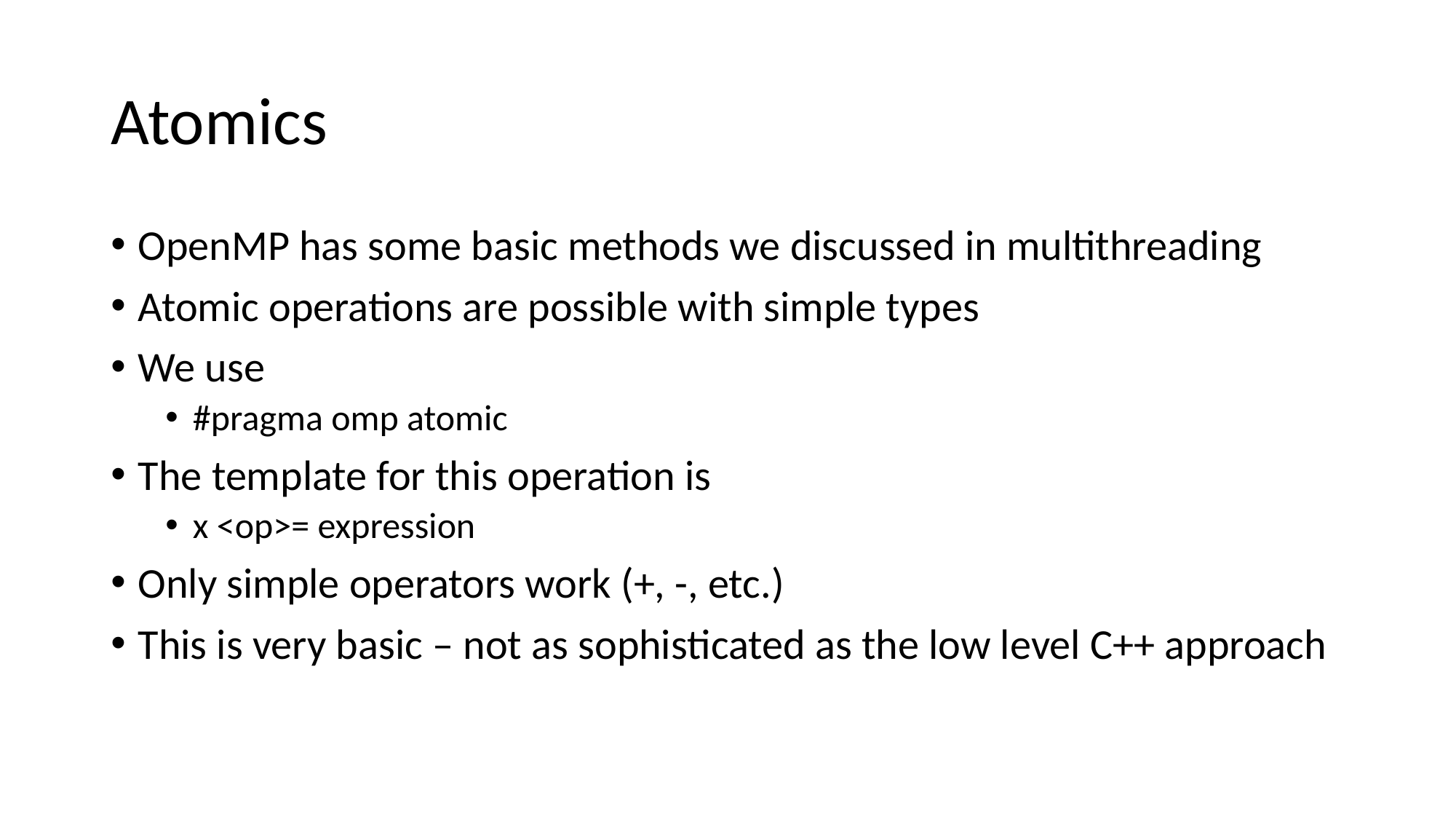

# Atomics
OpenMP has some basic methods we discussed in multithreading
Atomic operations are possible with simple types
We use
#pragma omp atomic
The template for this operation is
x <op>= expression
Only simple operators work (+, -, etc.)
This is very basic – not as sophisticated as the low level C++ approach